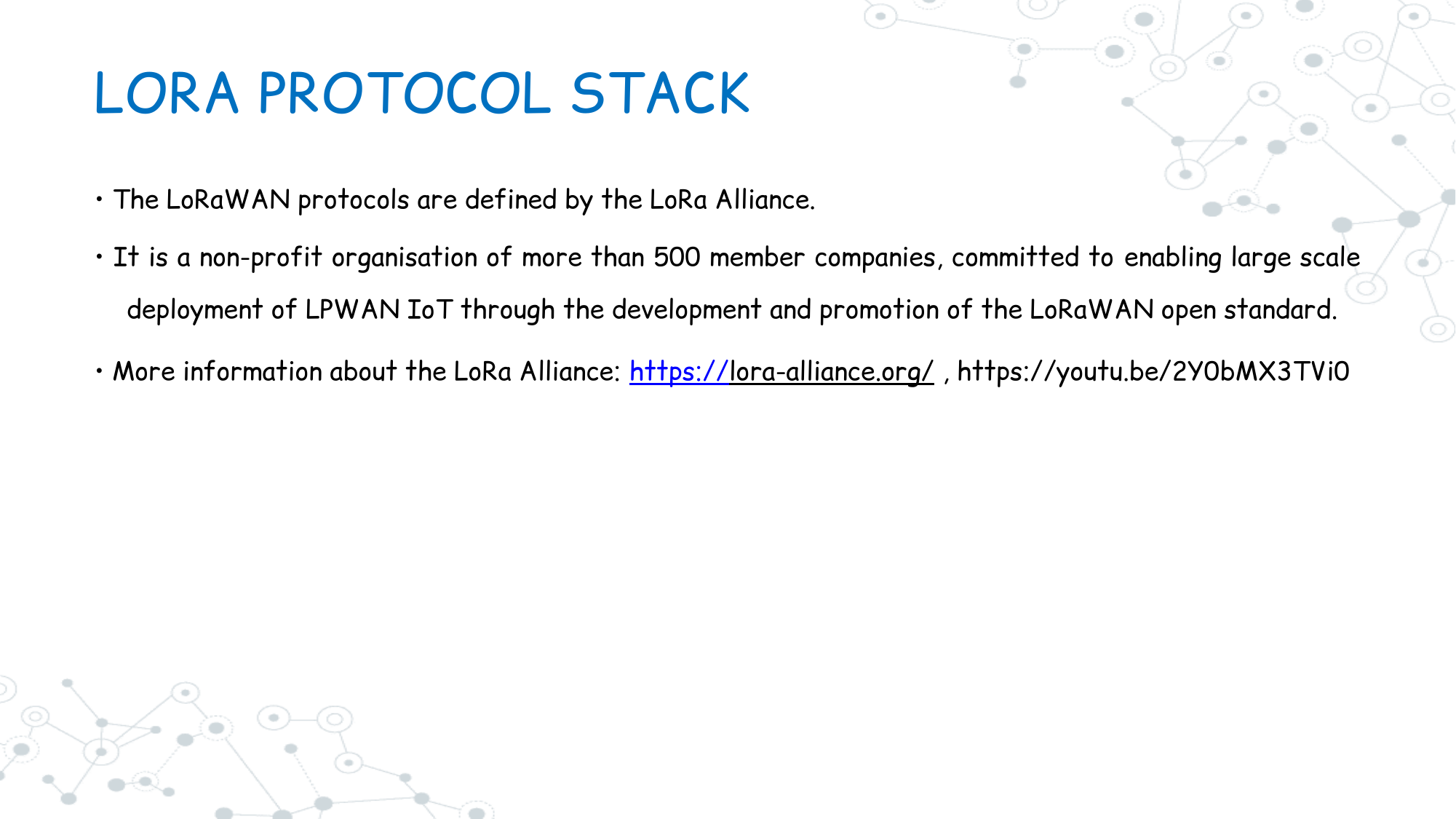

# LORA PROTOCOL STACK
• The LoRaWAN protocols are defined by the LoRa Alliance.
• It is a non-profit organisation of more than 500 member companies, committed to enabling large scale deployment of LPWAN IoT through the development and promotion of the LoRaWAN open standard.
• More information about the LoRa Alliance: https://lora-alliance.org/ , https://youtu.be/2Y0bMX3TVi0